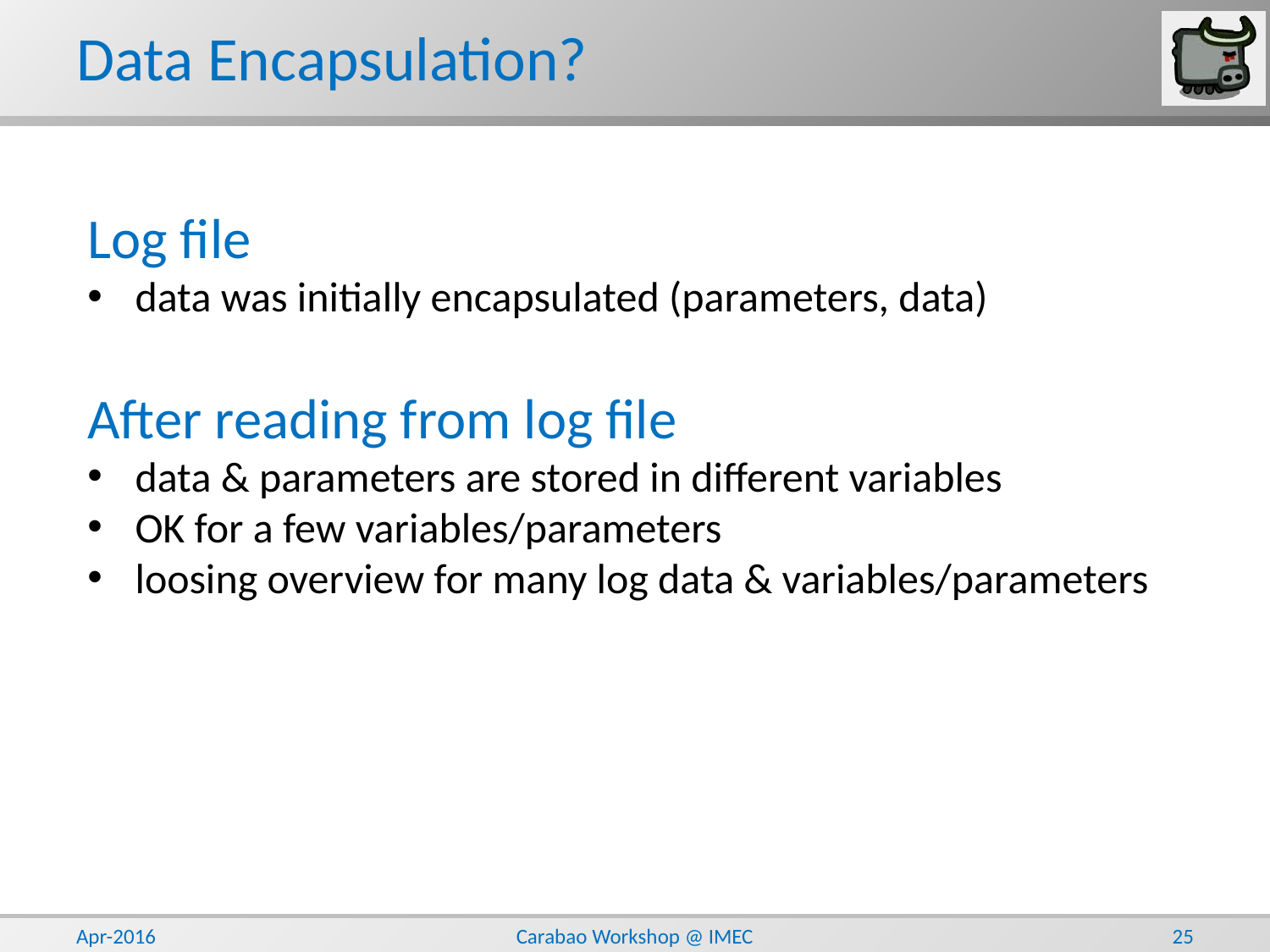

# Data Encapsulation?
Log file
data was initially encapsulated (parameters, data)
After reading from log file
data & parameters are stored in different variables
OK for a few variables/parameters
loosing overview for many log data & variables/parameters
Apr-2016
Carabao Workshop @ IMEC
25